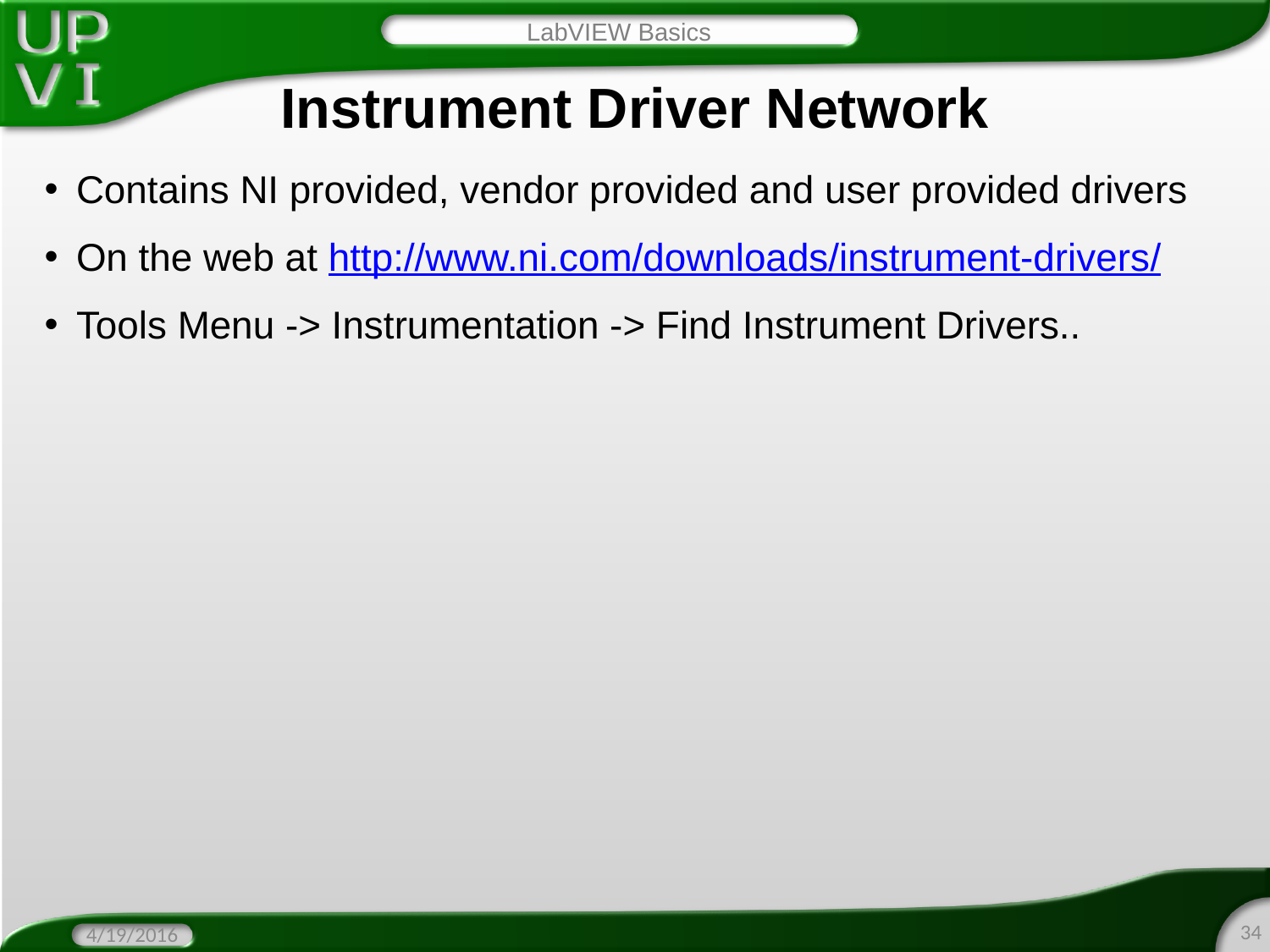

LabVIEW Basics
# Instrument Driver Network
Contains NI provided, vendor provided and user provided drivers
On the web at http://www.ni.com/downloads/instrument-drivers/
Tools Menu -> Instrumentation -> Find Instrument Drivers..
34
4/19/2016